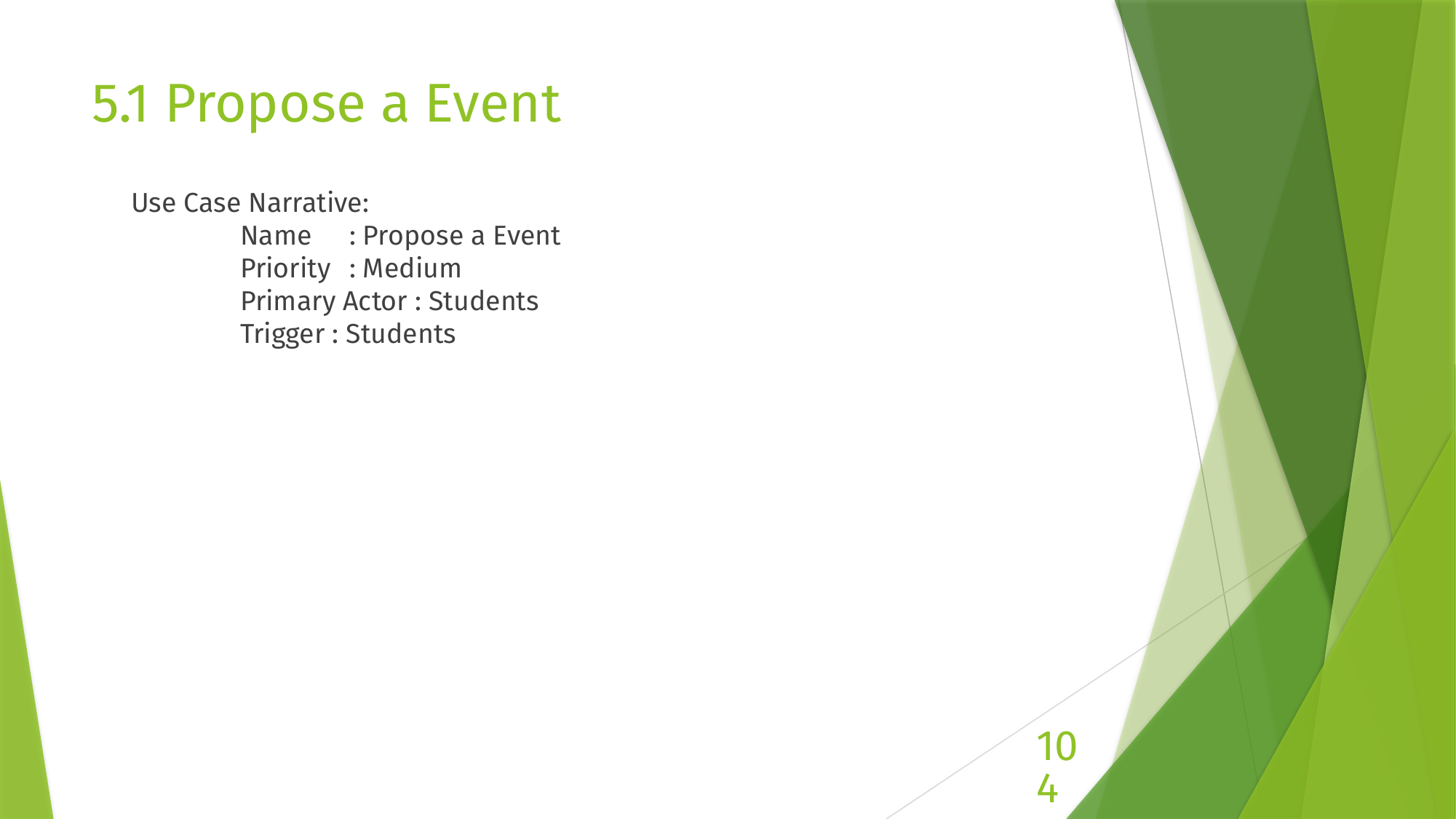

# 5.1 Propose a Event
Use Case Narrative:
 	Name 	: Propose a Event
	Priority	: Medium
	Primary Actor : Students
	Trigger : Students

104